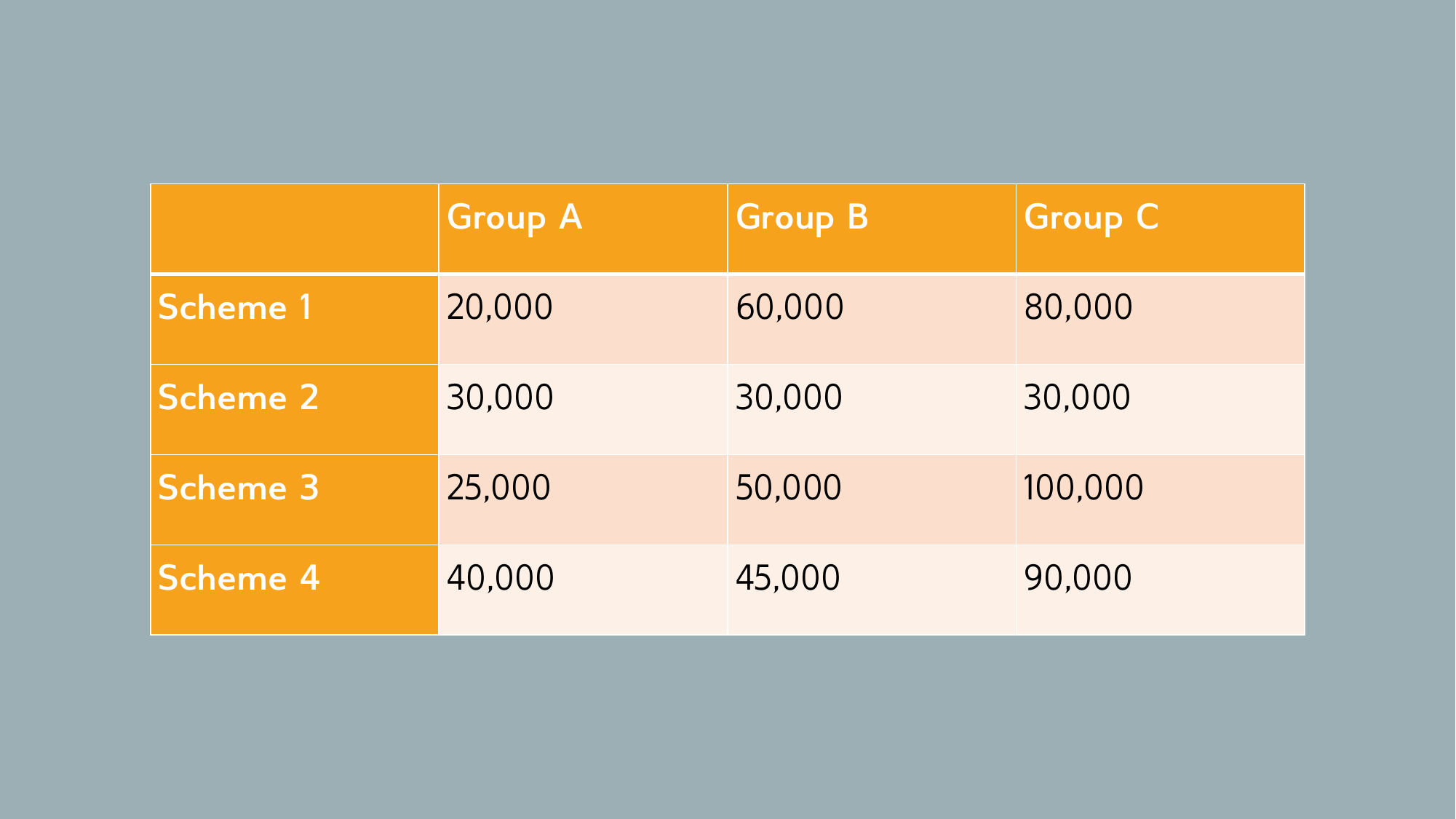

|  | Group A | Group B | Group C |
| --- | --- | --- | --- |
| Scheme 1 | 20,000 | 60,000 | 80,000 |
| Scheme 2 | 30,000 | 30,000 | 30,000 |
| Scheme 3 | 25,000 | 50,000 | 100,000 |
| Scheme 4 | 40,000 | 45,000 | 90,000 |